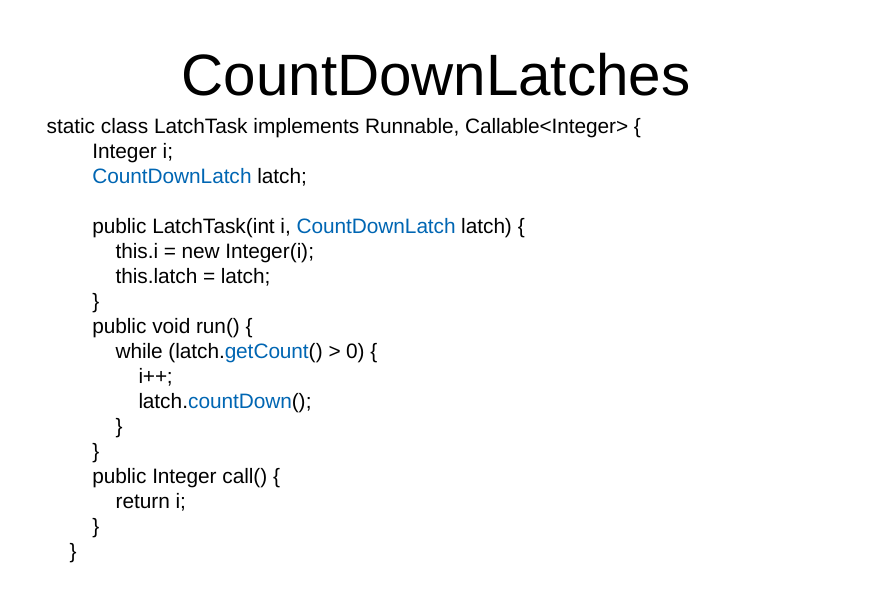

CountDownLatches
static class LatchTask implements Runnable, Callable<Integer> {
        Integer i;
        CountDownLatch latch;

        public LatchTask(int i, CountDownLatch latch) {
            this.i = new Integer(i);
            this.latch = latch;
        }
        public void run() {
            while (latch.getCount() > 0) {
                i++;
                latch.countDown();
            }
        }
        public Integer call() {
            return i;
        }
    }